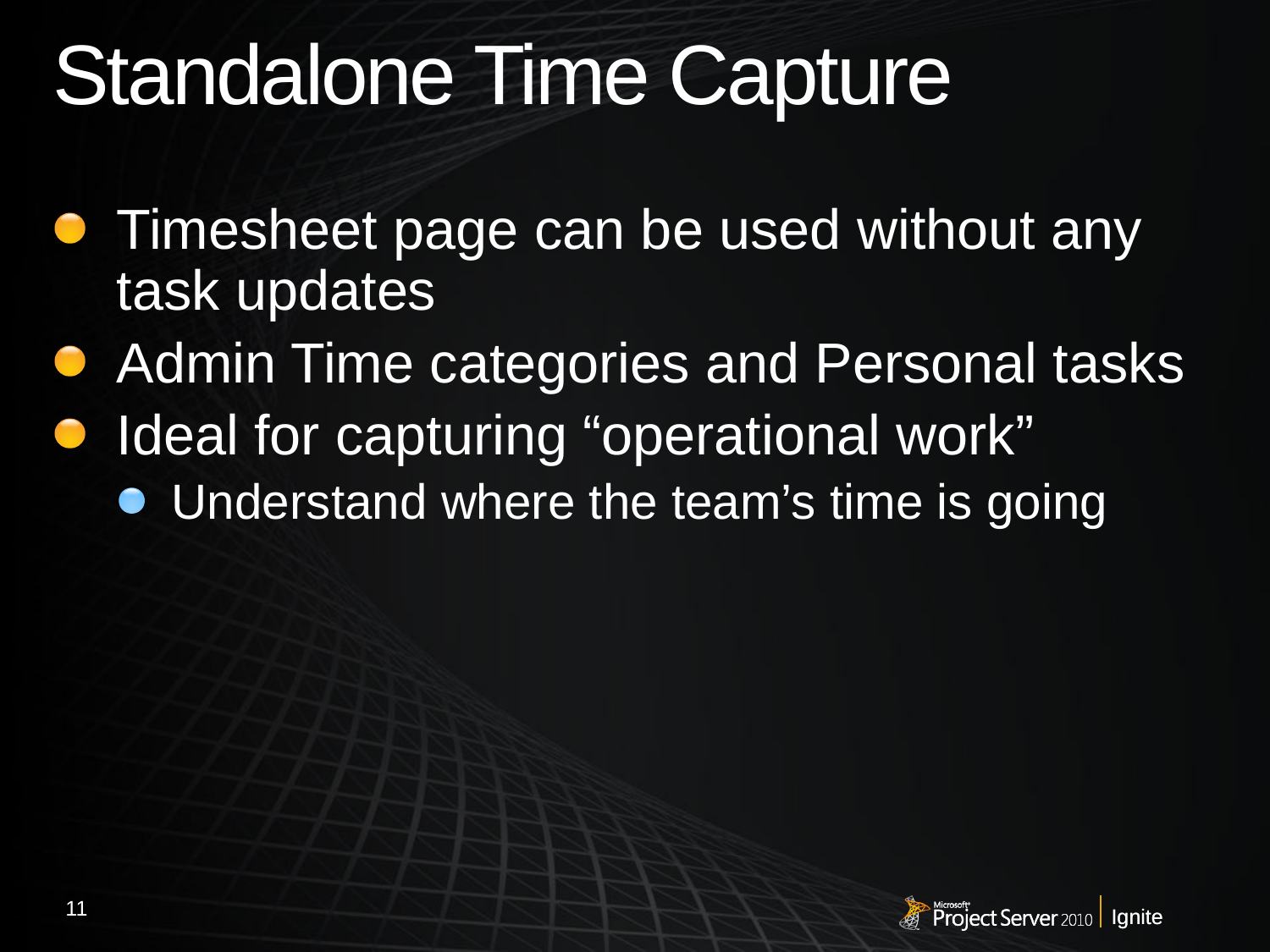

# Standalone Time Capture
Timesheet page can be used without any task updates
Admin Time categories and Personal tasks
Ideal for capturing “operational work”
Understand where the team’s time is going
11